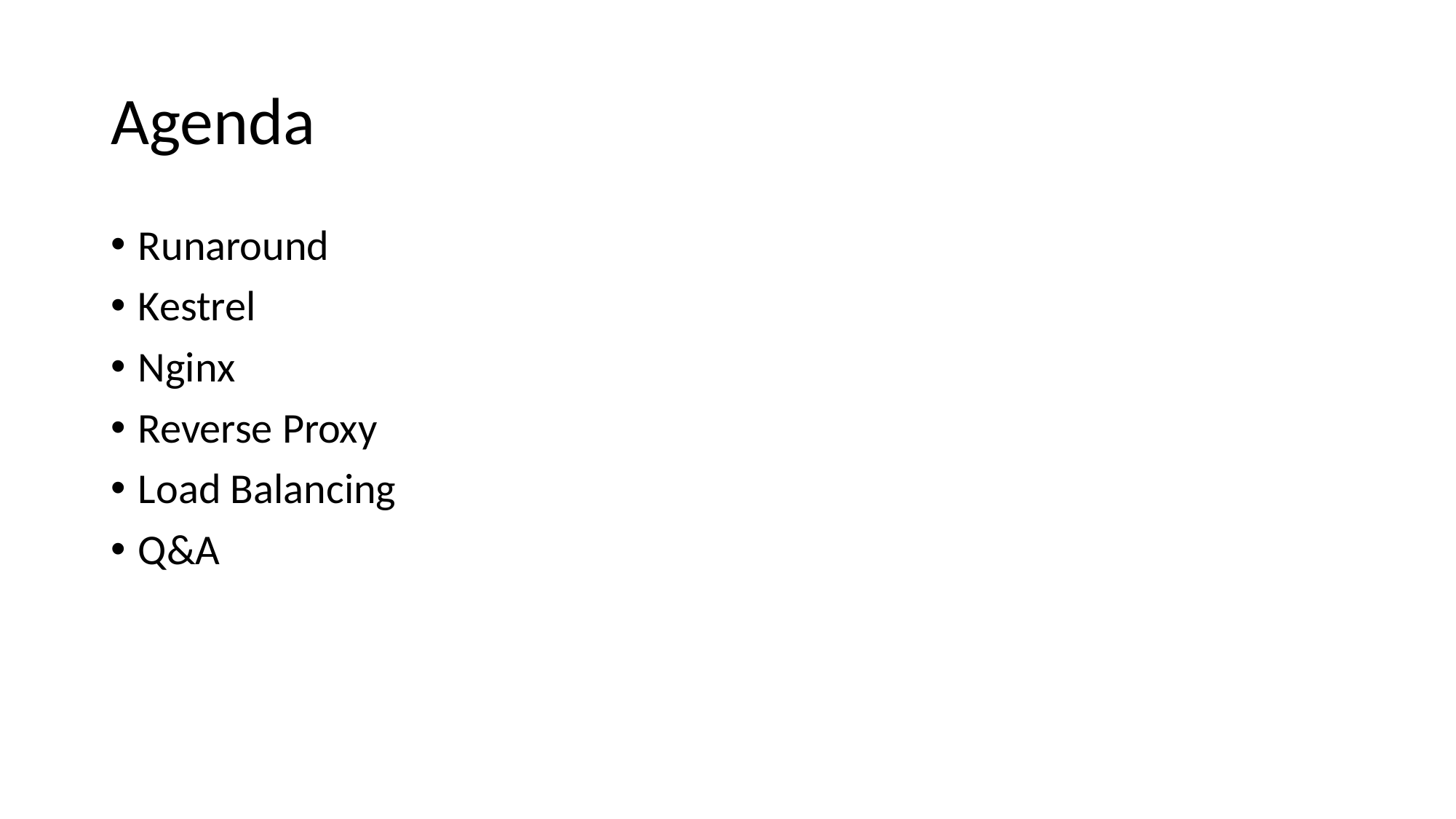

# Agenda
Runaround
Kestrel
Nginx
Reverse Proxy
Load Balancing
Q&A